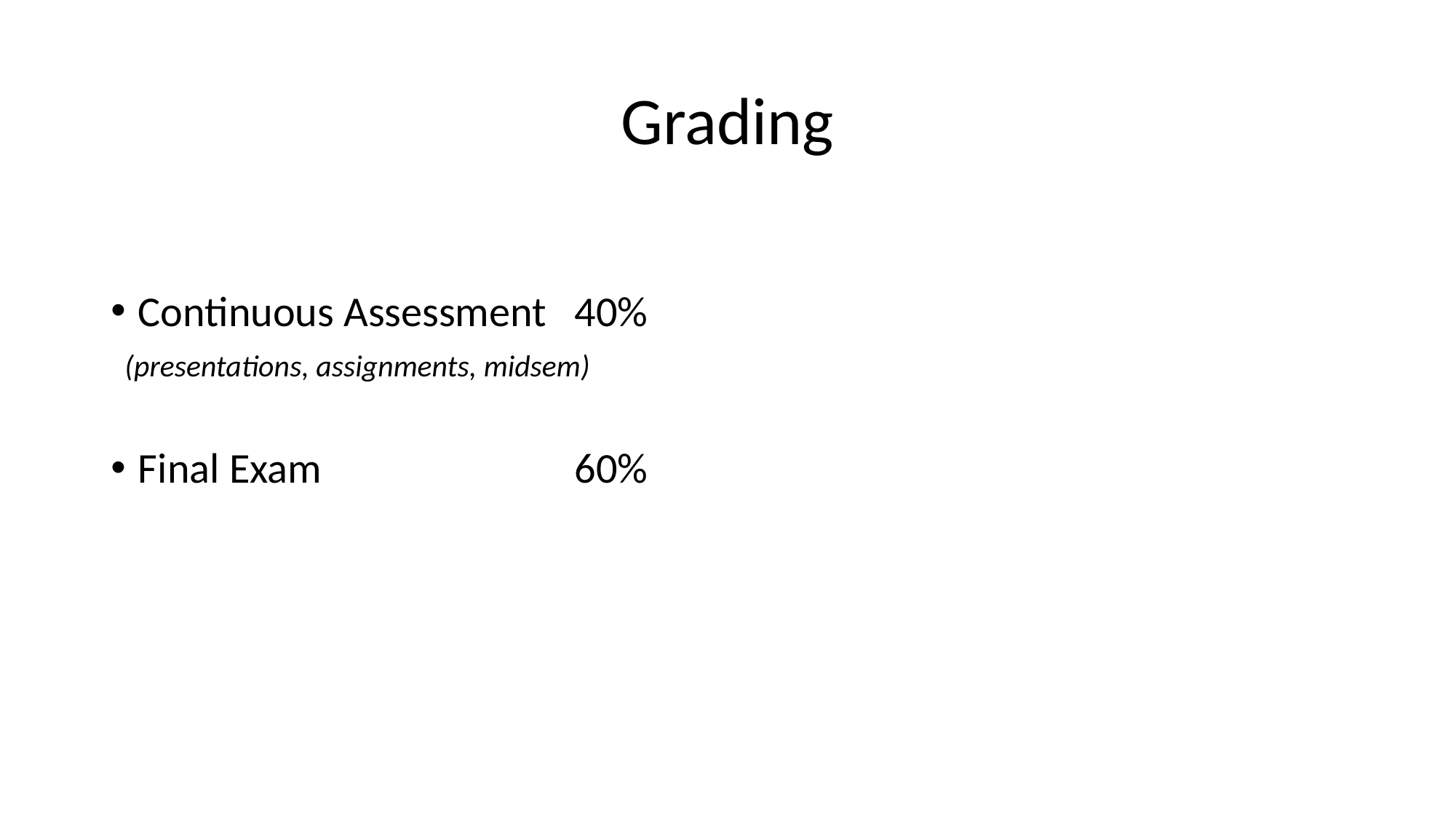

# Grading

Continuous Assessment 	40%
  (presentations, assignments, midsem)

Final Exam 			60%